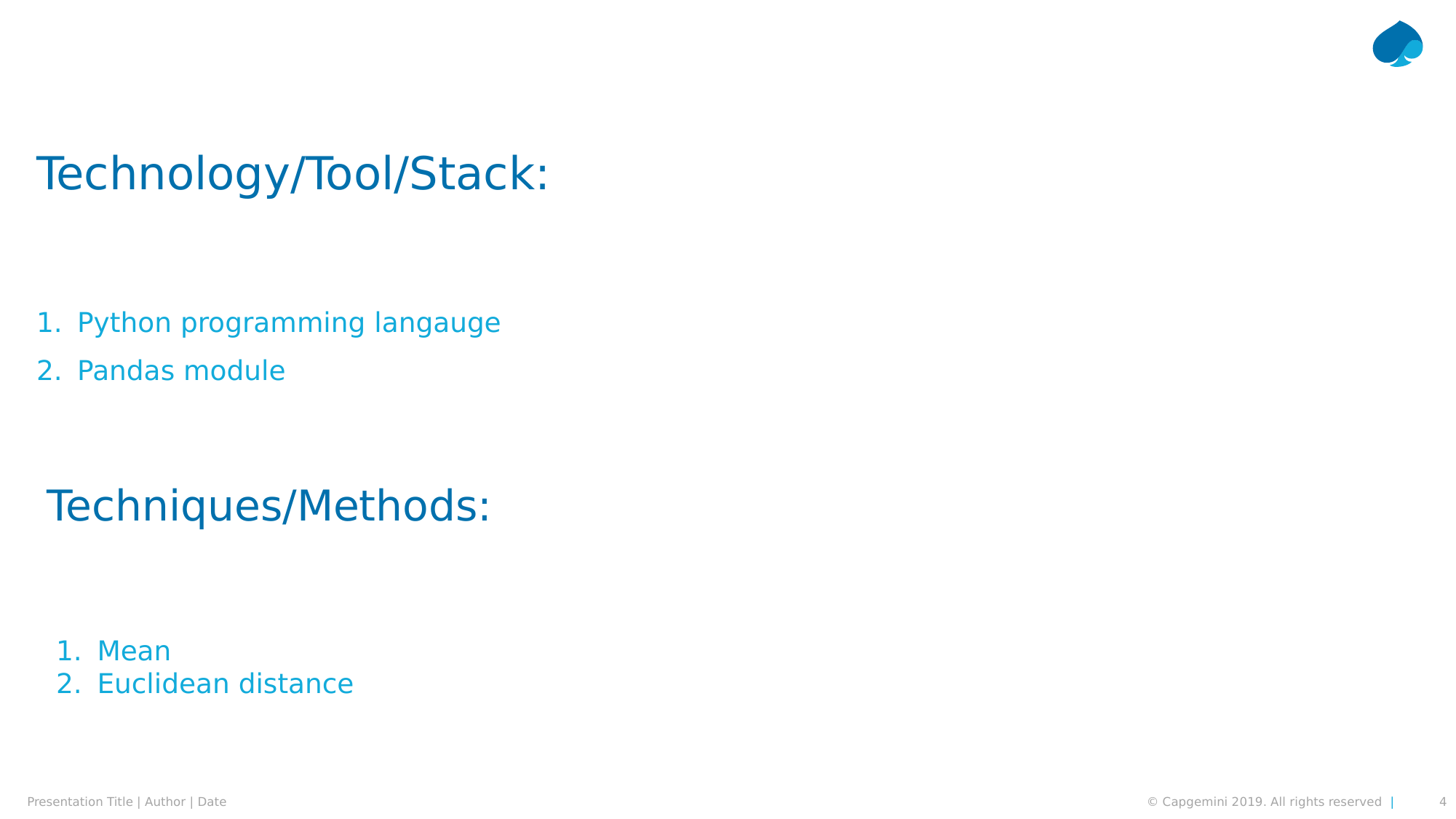

# Technology/Tool/Stack:

Python programming langauge
Pandas module
Techniques/Methods:
Mean
Euclidean distance